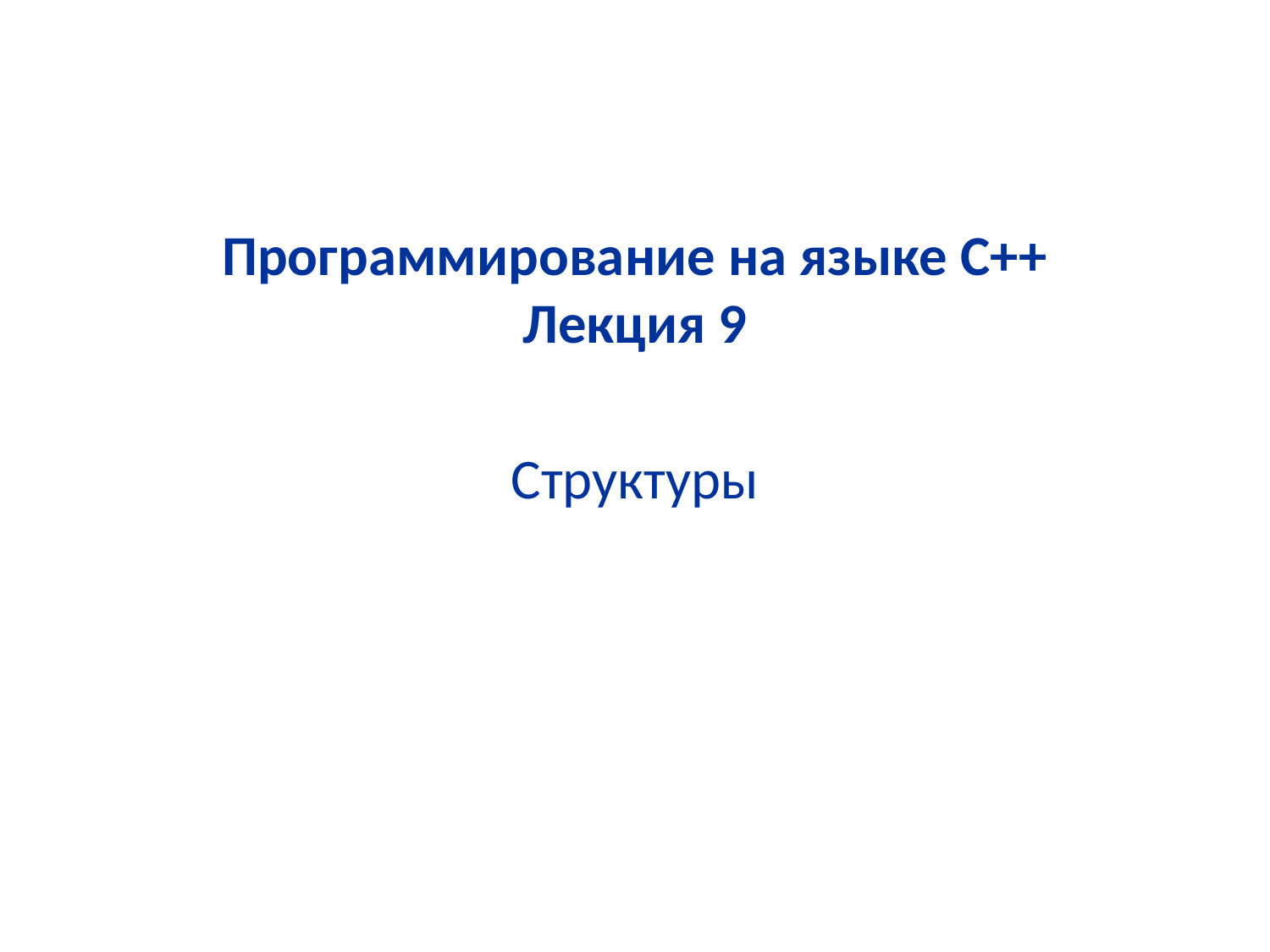

# Программирование на языке С++ Лекция 9
Структуры